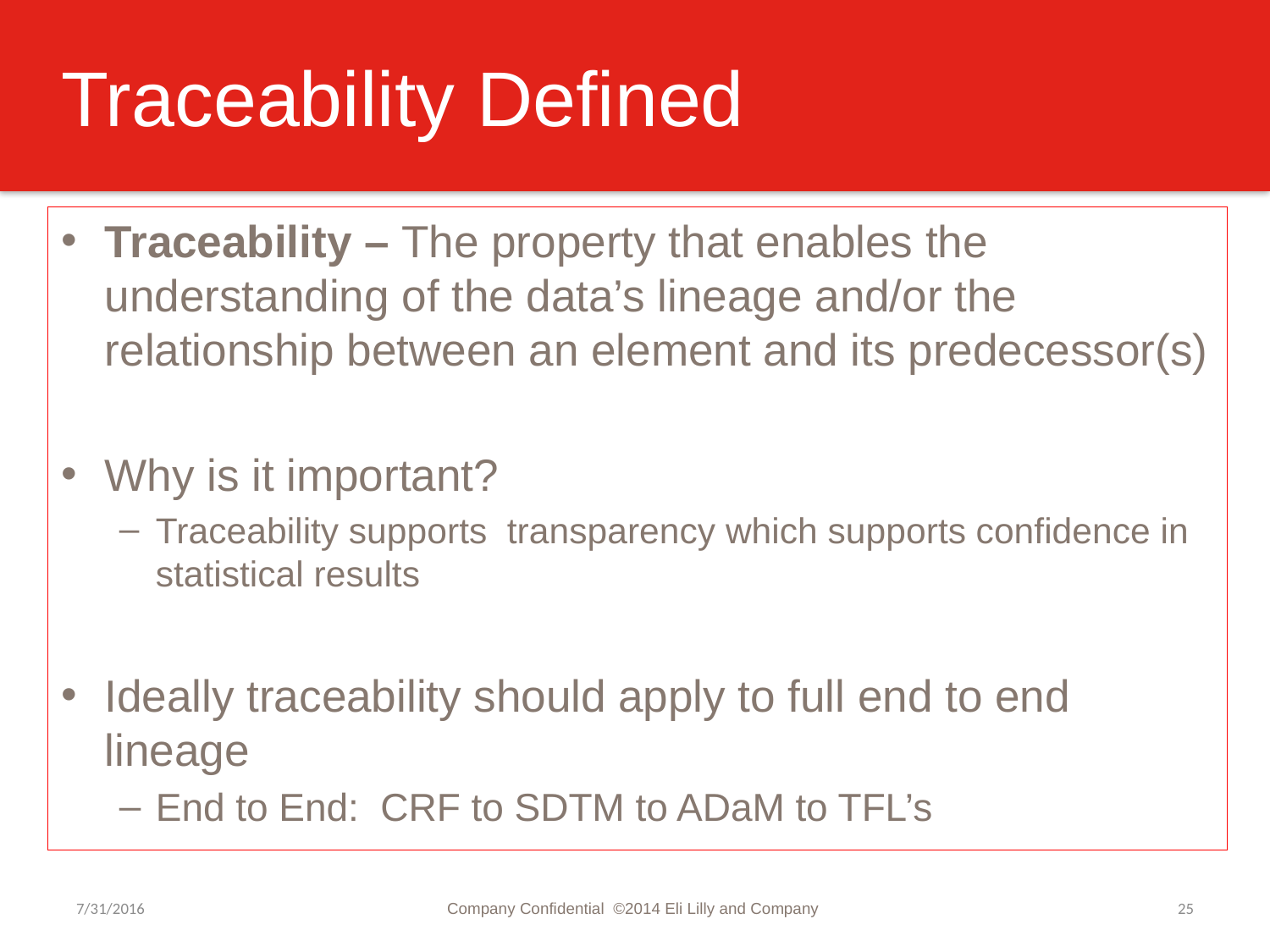

# Traceability Defined
Traceability – The property that enables the understanding of the data’s lineage and/or the relationship between an element and its predecessor(s)

Why is it important?
Traceability supports  transparency which supports confidence in statistical results

Ideally traceability should apply to full end to end lineage
End to End:  CRF to SDTM to ADaM to TFL’s
7/31/2016
Company Confidential  ©2014 Eli Lilly and Company
25